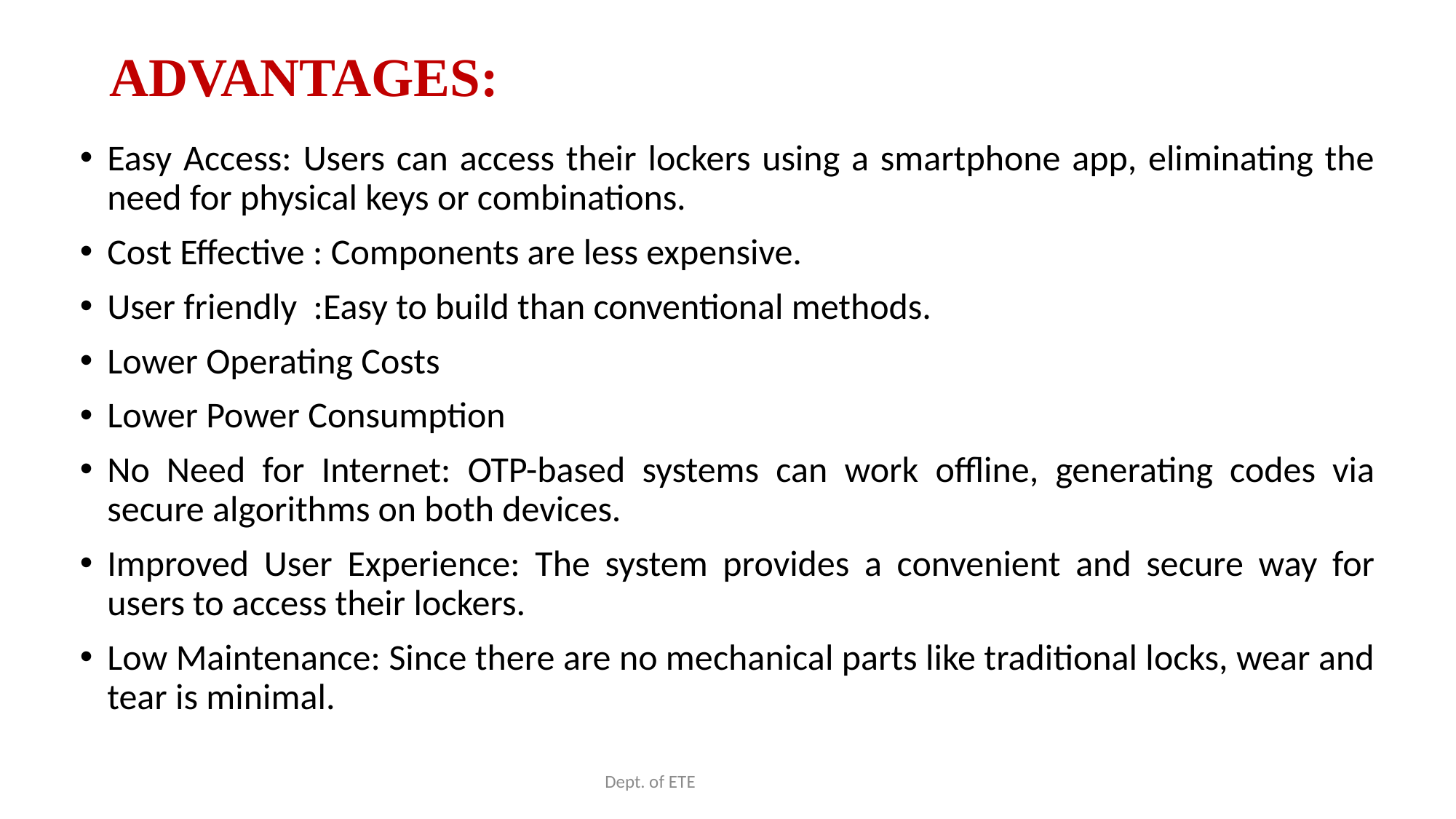

# ADVANTAGES:
Easy Access: Users can access their lockers using a smartphone app, eliminating the need for physical keys or combinations.
Cost Effective : Components are less expensive.
User friendly  :Easy to build than conventional methods.
Lower Operating Costs
Lower Power Consumption
No Need for Internet: OTP-based systems can work offline, generating codes via secure algorithms on both devices.
Improved User Experience: The system provides a convenient and secure way for users to access their lockers.
Low Maintenance: Since there are no mechanical parts like traditional locks, wear and tear is minimal.

Dept. of ETE
22